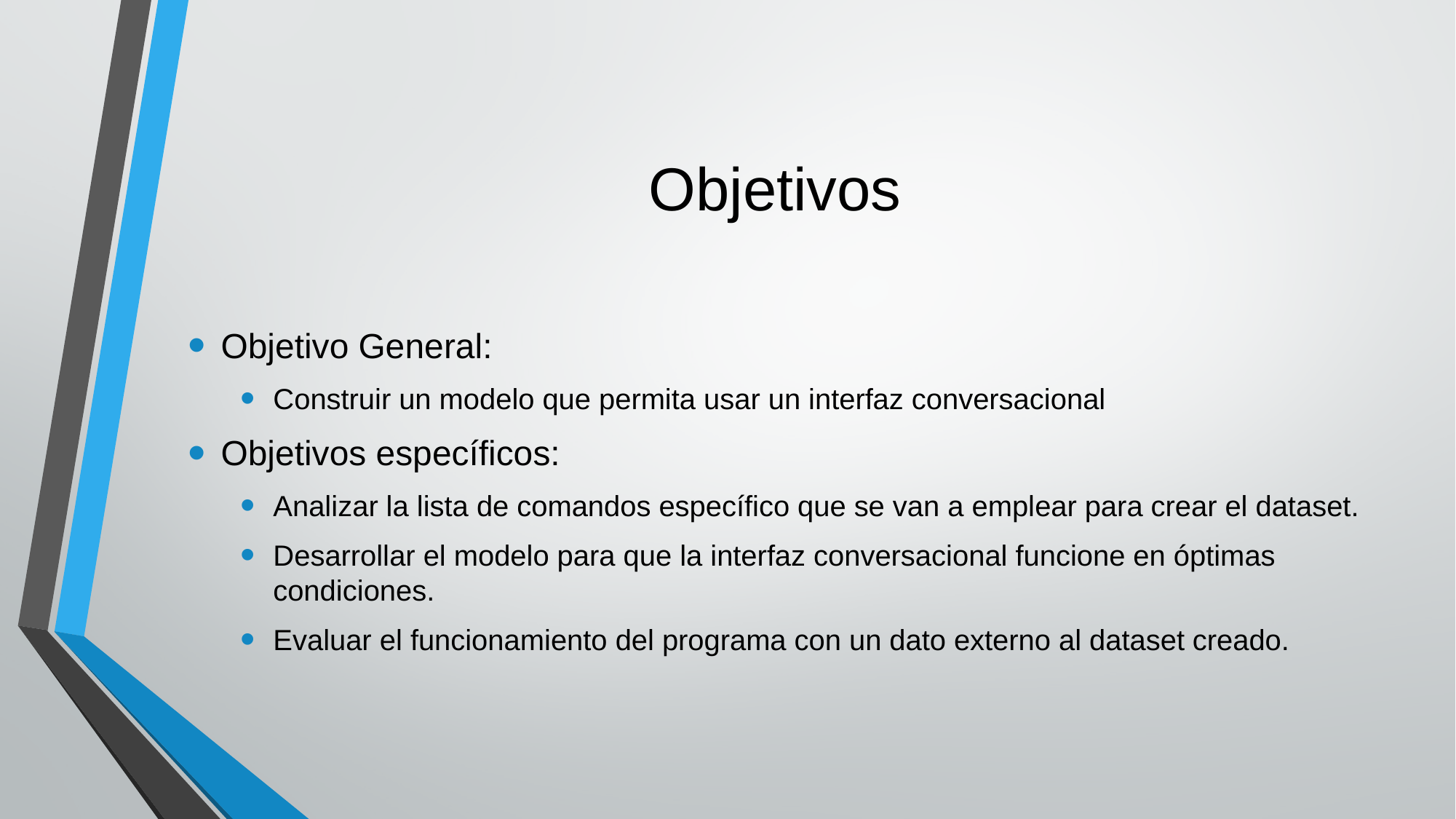

# Objetivos
Objetivo General:
Construir un modelo que permita usar un interfaz conversacional
Objetivos específicos:
Analizar la lista de comandos específico que se van a emplear para crear el dataset.
Desarrollar el modelo para que la interfaz conversacional funcione en óptimas condiciones.
Evaluar el funcionamiento del programa con un dato externo al dataset creado.